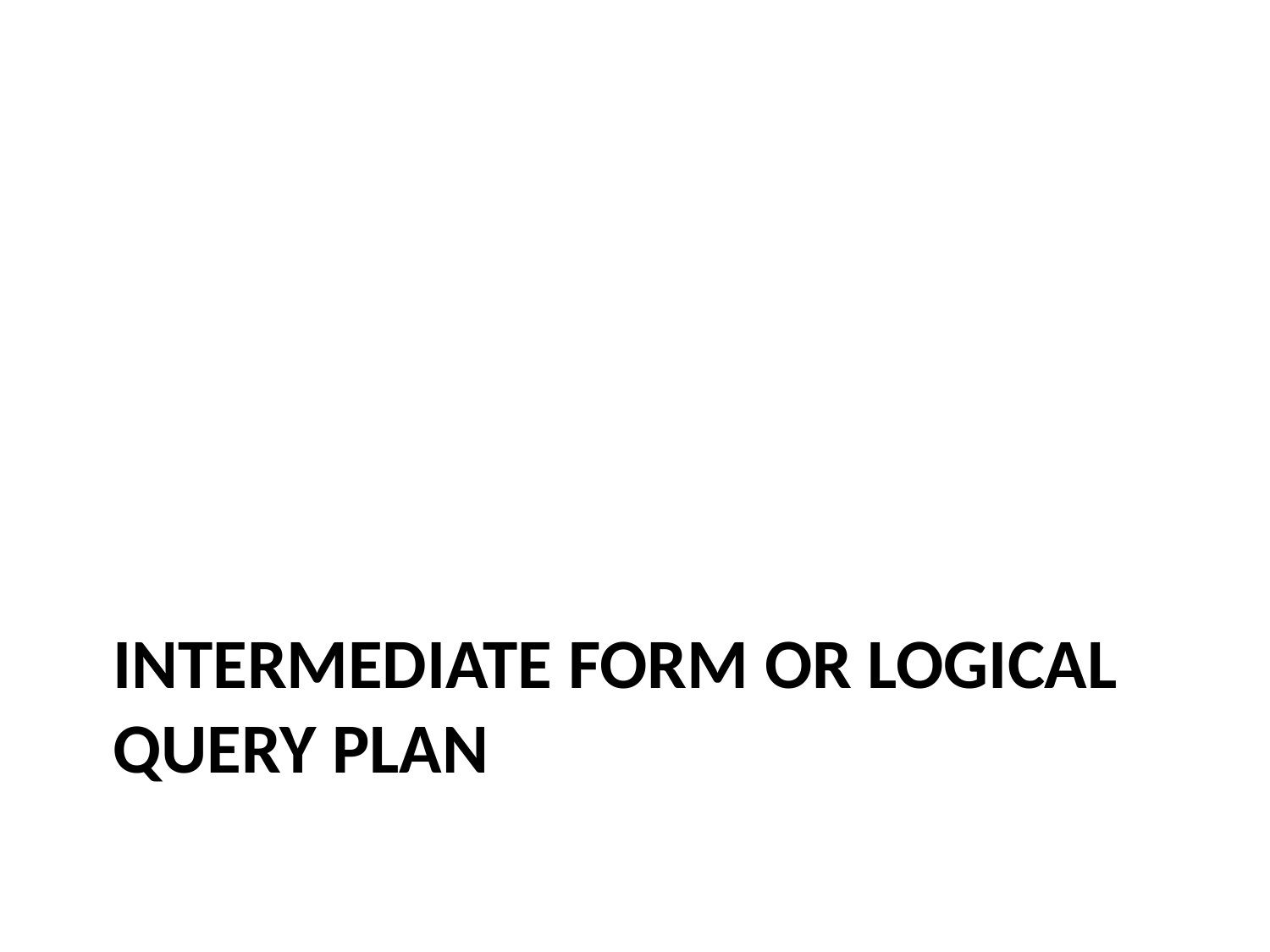

# Intermediate Form or LOGICAL QUERY PLAN